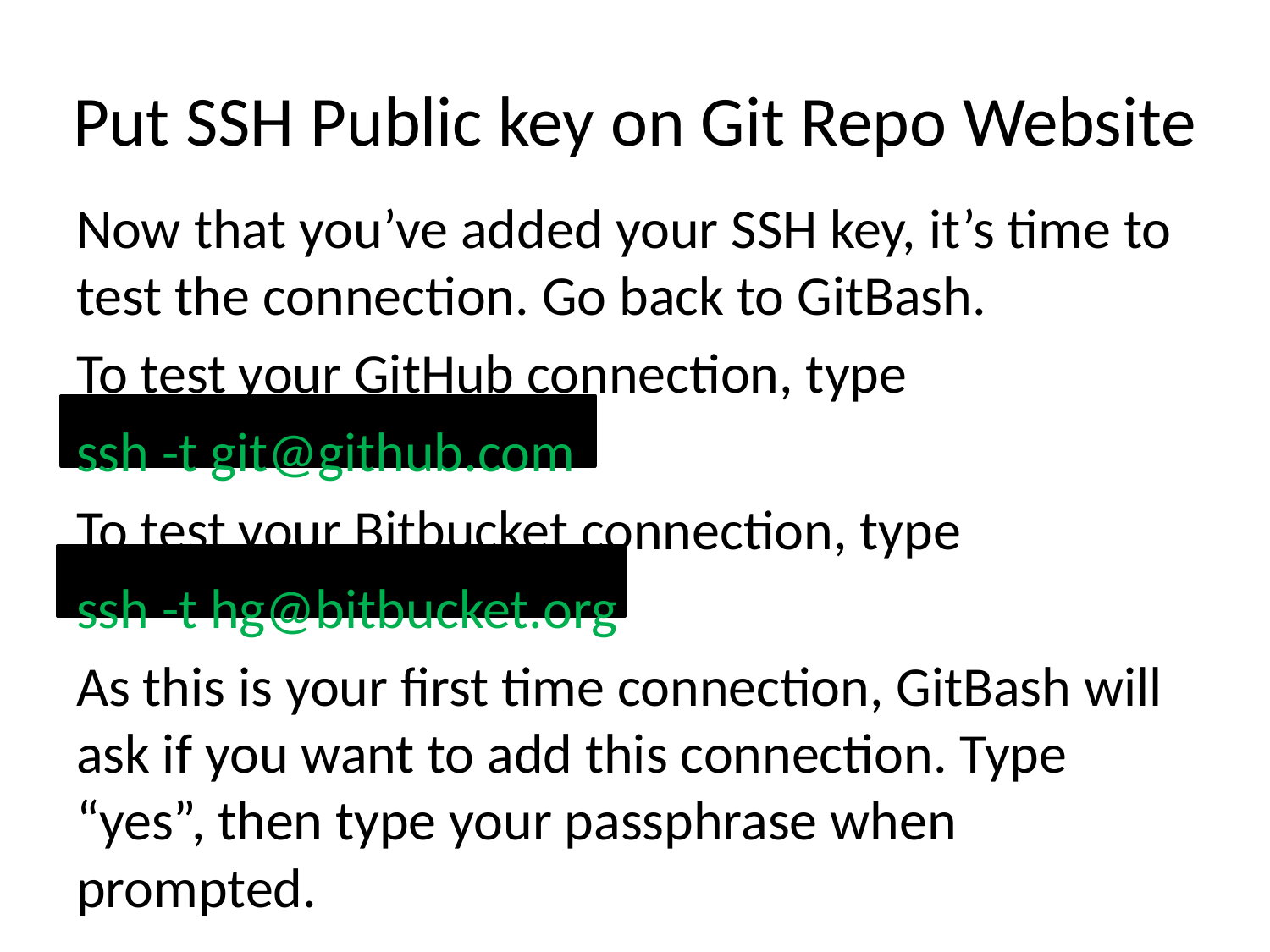

# Put SSH Public key on Git Repo Website
Now that you’ve added your SSH key, it’s time to test the connection. Go back to GitBash.
To test your GitHub connection, type
ssh -t git@github.com
To test your Bitbucket connection, type
ssh -t hg@bitbucket.org
As this is your first time connection, GitBash will ask if you want to add this connection. Type “yes”, then type your passphrase when prompted.